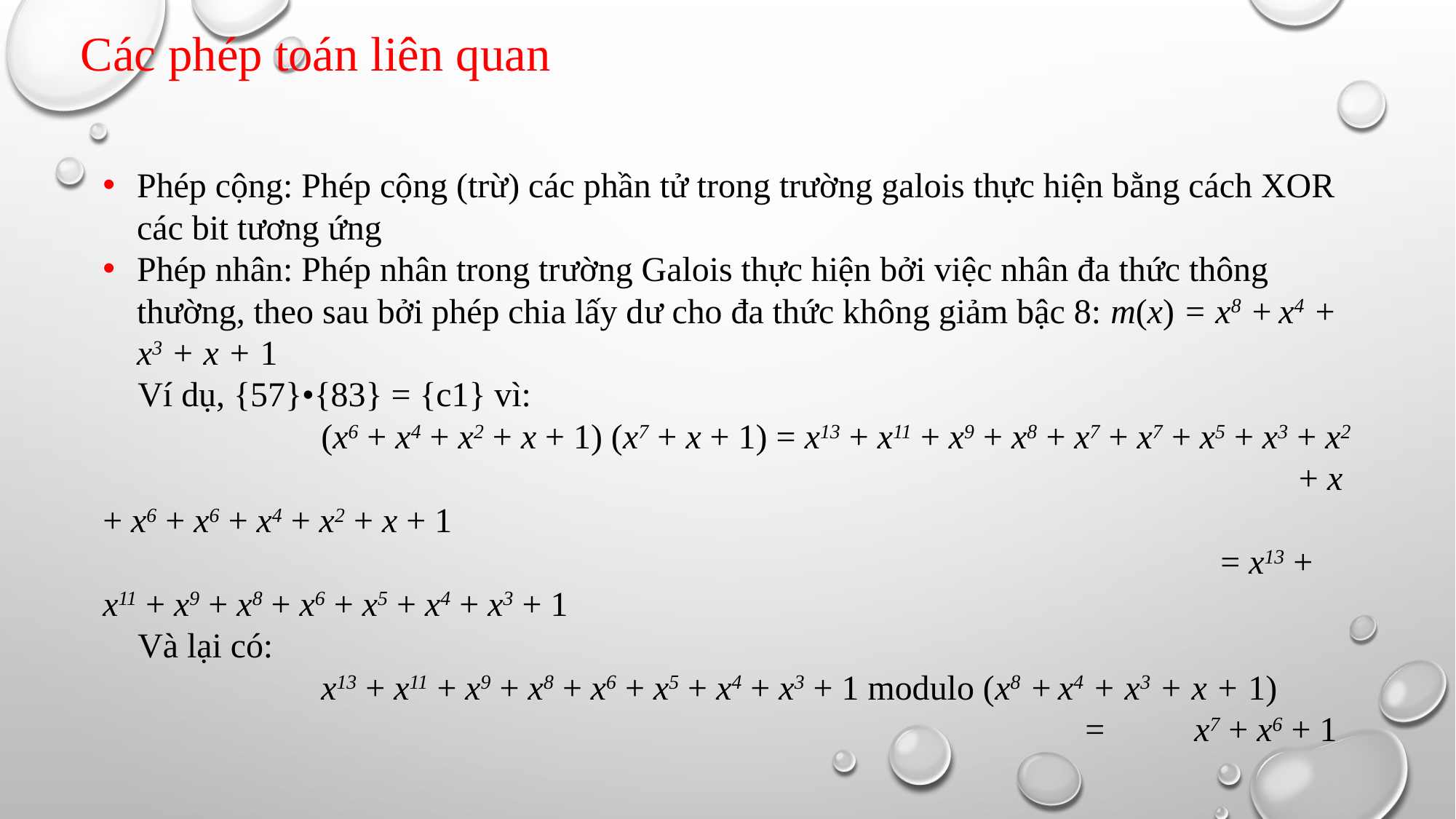

Các phép toán liên quan
Phép cộng: Phép cộng (trừ) các phần tử trong trường galois thực hiện bằng cách XOR các bit tương ứng
Phép nhân: Phép nhân trong trường Galois thực hiện bởi việc nhân đa thức thông thường, theo sau bởi phép chia lấy dư cho đa thức không giảm bậc 8: m(x) = x8 + x4 + x3 + x + 1
    Ví dụ, {57}•{83} = {c1} vì:
		(x6 + x4 + x2 + x + 1) (x7 + x + 1) = x13 + x11 + x9 + x8 + x7 + x7 + x5 + x3 + x2 										            + x + x6 + x6 + x4 + x2 + x + 1
										   = x13 + x11 + x9 + x8 + x6 + x5 + x4 + x3 + 1
    Và lại có:
		x13 + x11 + x9 + x8 + x6 + x5 + x4 + x3 + 1 modulo (x8 + x4 + x3 + x + 1)
									= 	x7 + x6 + 1